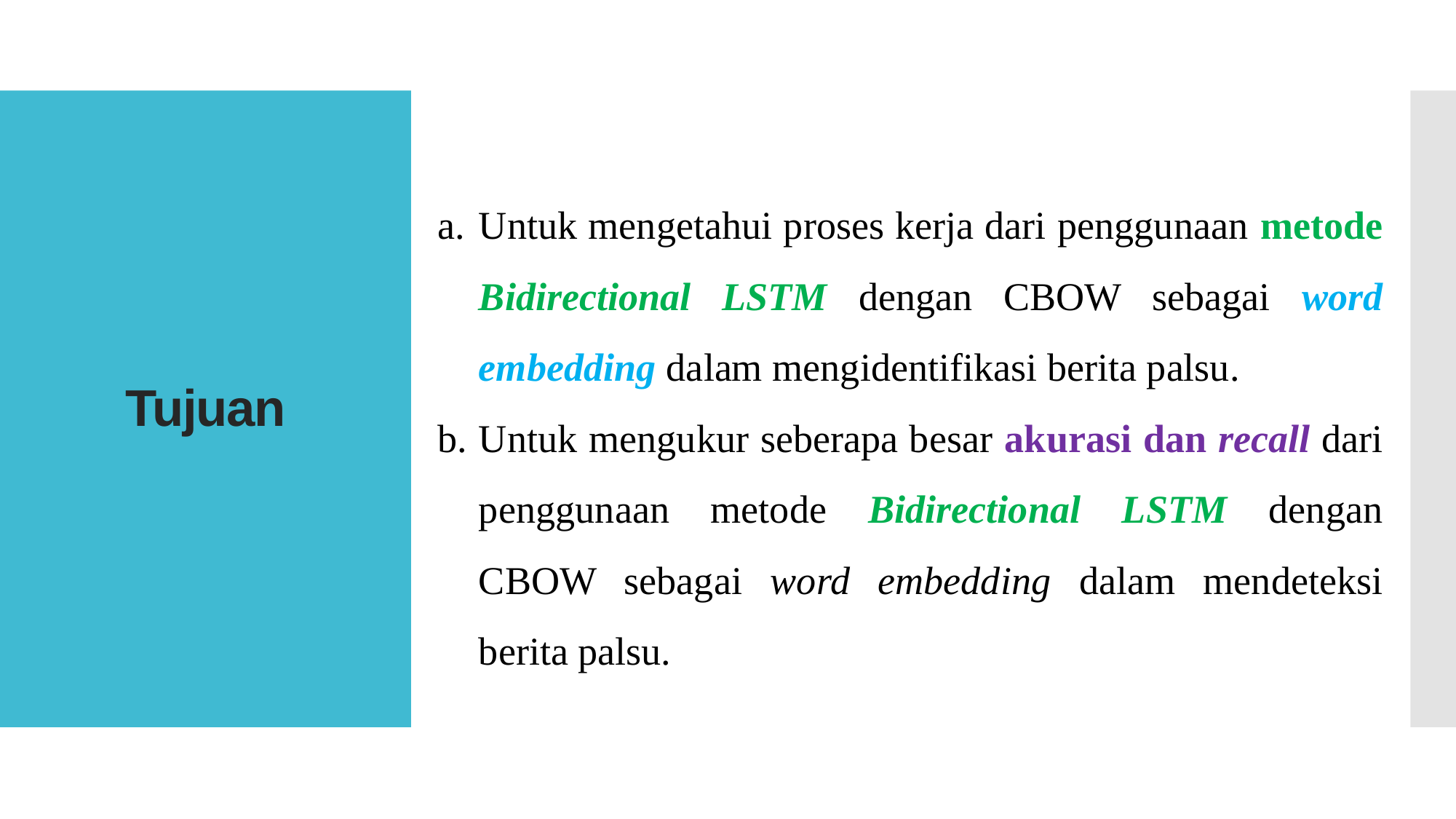

Untuk mengetahui proses kerja dari penggunaan metode Bidirectional LSTM dengan CBOW sebagai word embedding dalam mengidentifikasi berita palsu.
Untuk mengukur seberapa besar akurasi dan recall dari penggunaan metode Bidirectional LSTM dengan CBOW sebagai word embedding dalam mendeteksi berita palsu.
# Tujuan